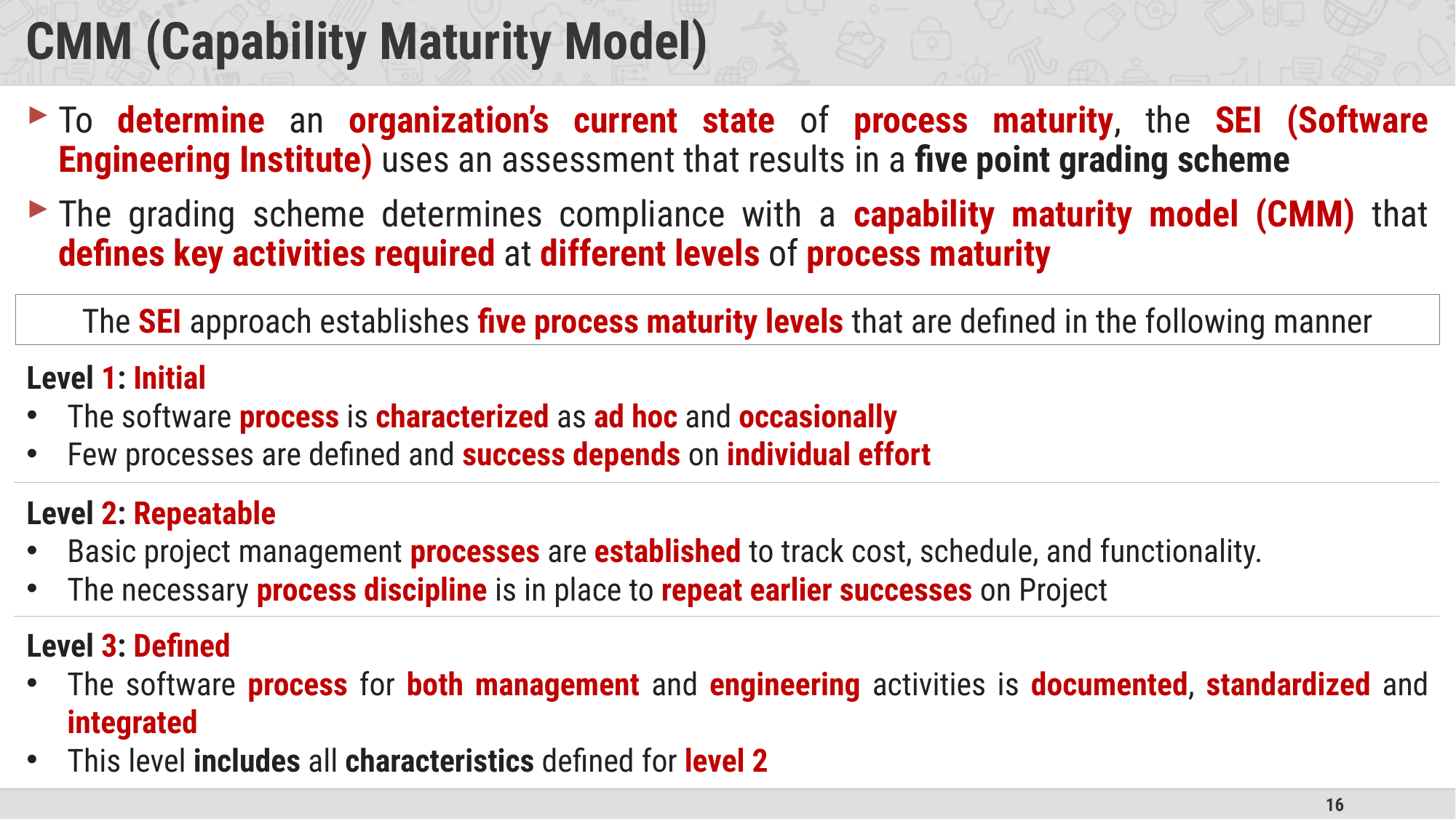

# CMM (Capability Maturity Model)
To determine an organization’s current state of process maturity, the SEI (Software Engineering Institute) uses an assessment that results in a five point grading scheme
The grading scheme determines compliance with a capability maturity model (CMM) that defines key activities required at different levels of process maturity

The SEI approach establishes five process maturity levels that are defined in the following manner
Level 1: Initial
The software process is characterized as ad hoc and occasionally
Few processes are defined and success depends on individual effort
Level 2: Repeatable
Basic project management processes are established to track cost, schedule, and functionality.
The necessary process discipline is in place to repeat earlier successes on Project
Level 3: Defined
The software process for both management and engineering activities is documented, standardized and integrated
This level includes all characteristics defined for level 2